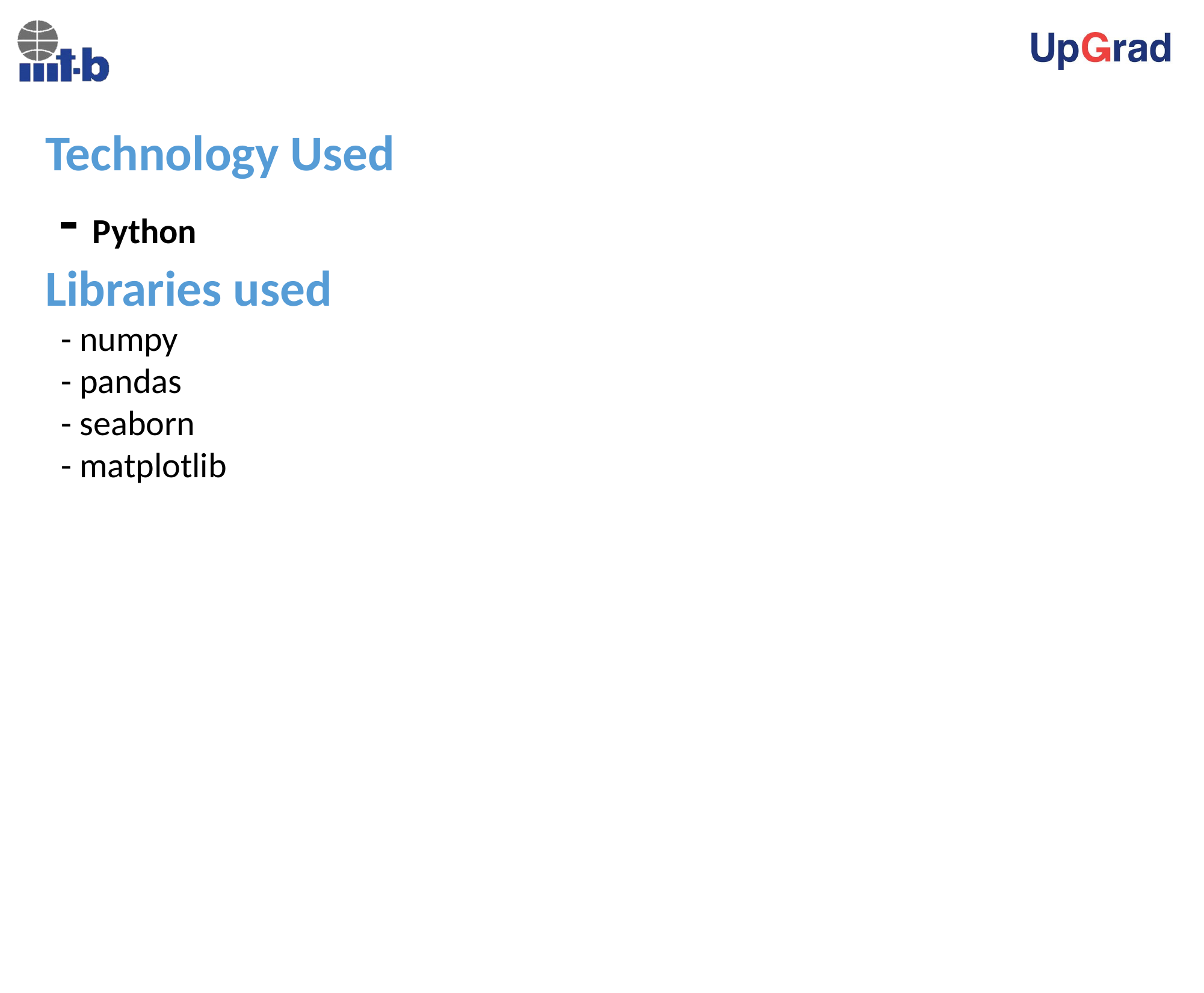

# Technology Used - Python Libraries used - numpy - pandas - seaborn - matplotlib